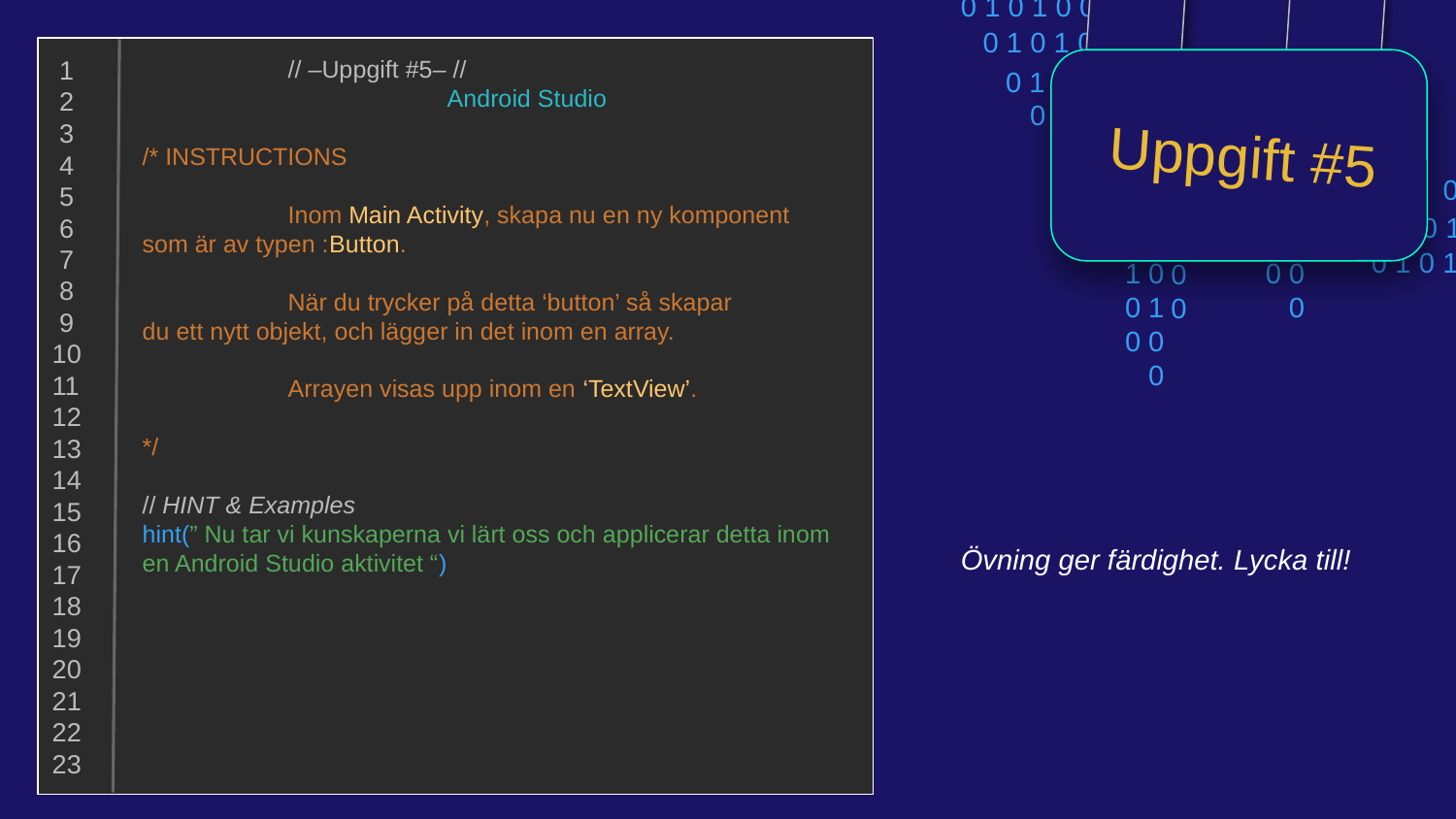

0 1 0 1 0 0 1 0
0 1 0 1 0 0 1 0
0 1 0 1 0 0 1 0
0 1 0 1 0 0 1 0

 1
 2
 3
 4
 5
 6
 7
 8
 9
10
11
12
13
14
15
16
17
18
19
20
21
22
23
// –Uppgift #5– //
		  Android Studio

/* INSTRUCTIONS

	Inom Main Activity, skapa nu en ny komponent
som är av typen :Button.

	När du trycker på detta ‘button’ så skapar
du ett nytt objekt, och lägger in det inom en array.

	Arrayen visas upp inom en ‘TextView’.

*/

// HINT & Examples
hint(” Nu tar vi kunskaperna vi lärt oss och applicerar detta inom en Android Studio aktivitet “)

Uppgift #5
0
1
0
0
0
1
0
0
0
1
0
0
0 1 0 1 0 0  0
0 1 0 1 0 1  0
0 1 0 1 0 0 1 0
0
1
0
0
0
1
0
0
0
1
0
0
Övning ger färdighet. Lycka till!